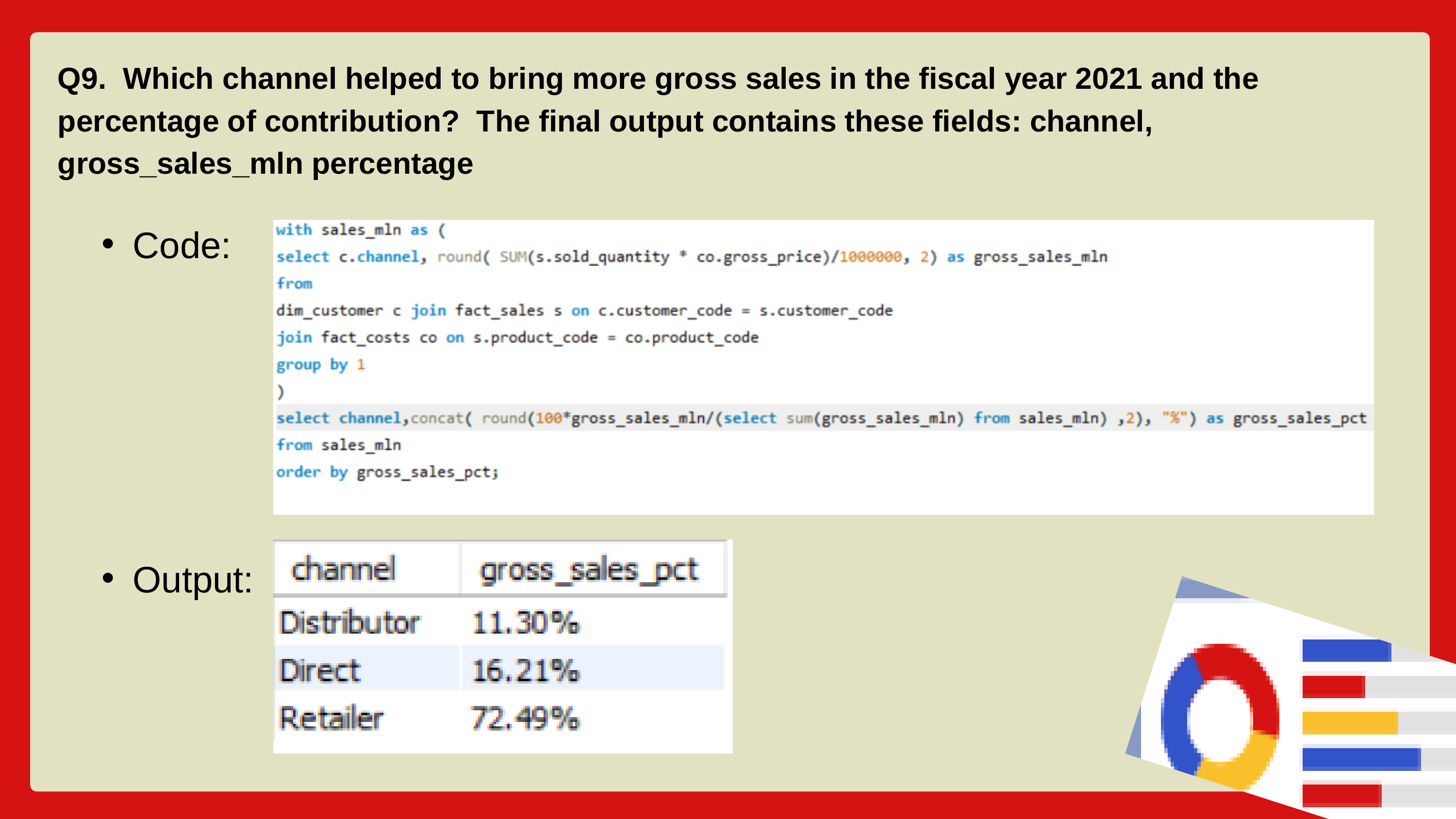

Q9.  Which channel helped to bring more gross sales in the fiscal year 2021 and the percentage of contribution?  The final output contains these fields: channel, gross_sales_mln percentage

Code:

Output: